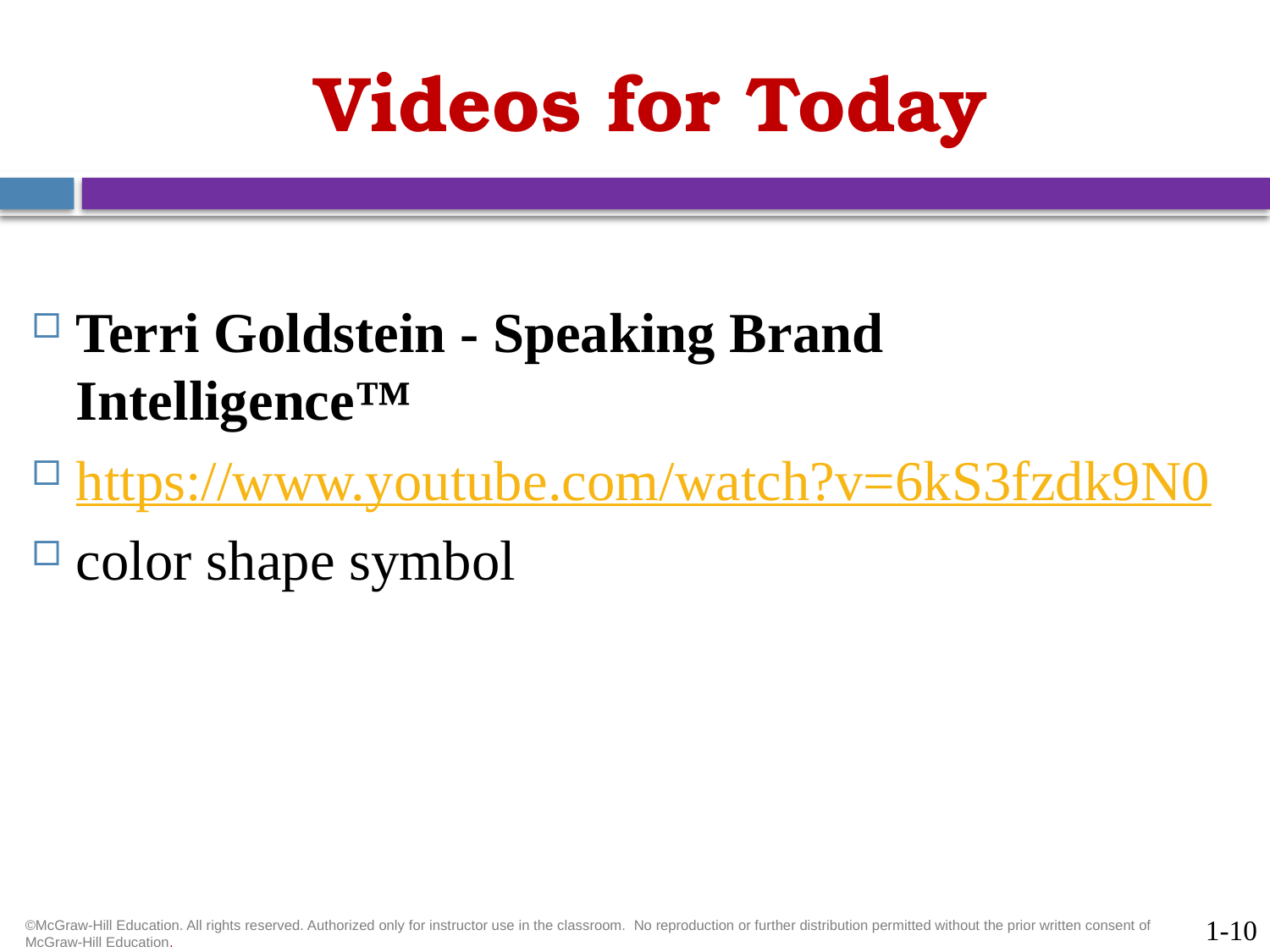

# Videos for Today

Terri Goldstein - Speaking Brand Intelligence™
https://www.youtube.com/watch?v=6kS3fzdk9N0
color shape symbol

1-10
©McGraw-Hill Education. All rights reserved. Authorized only for instructor use in the classroom.  No reproduction or further distribution permitted without the prior written consent of McGraw-Hill Education.